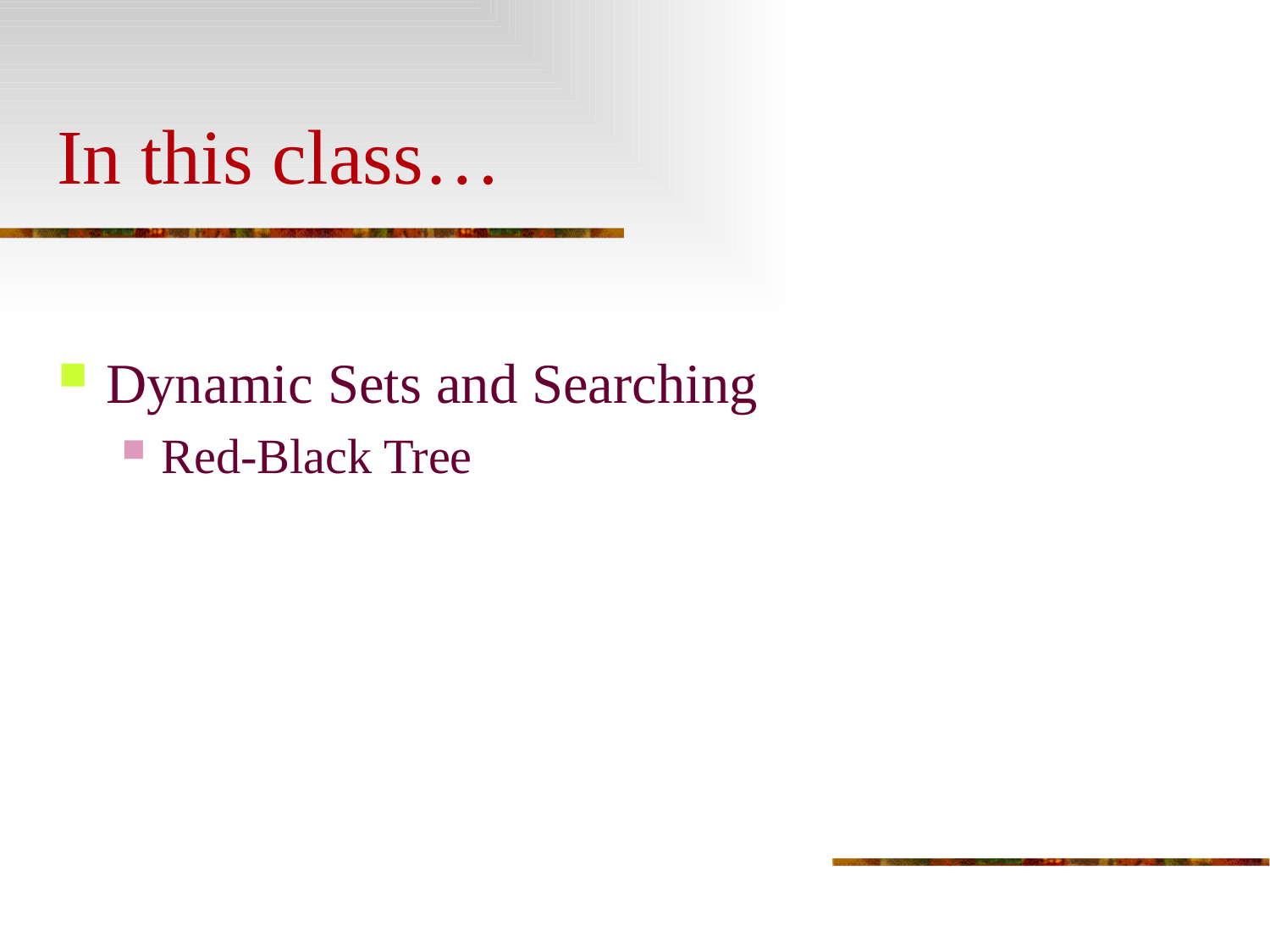

# In this class…

Dynamic Sets and Searching
Red-Black Tree